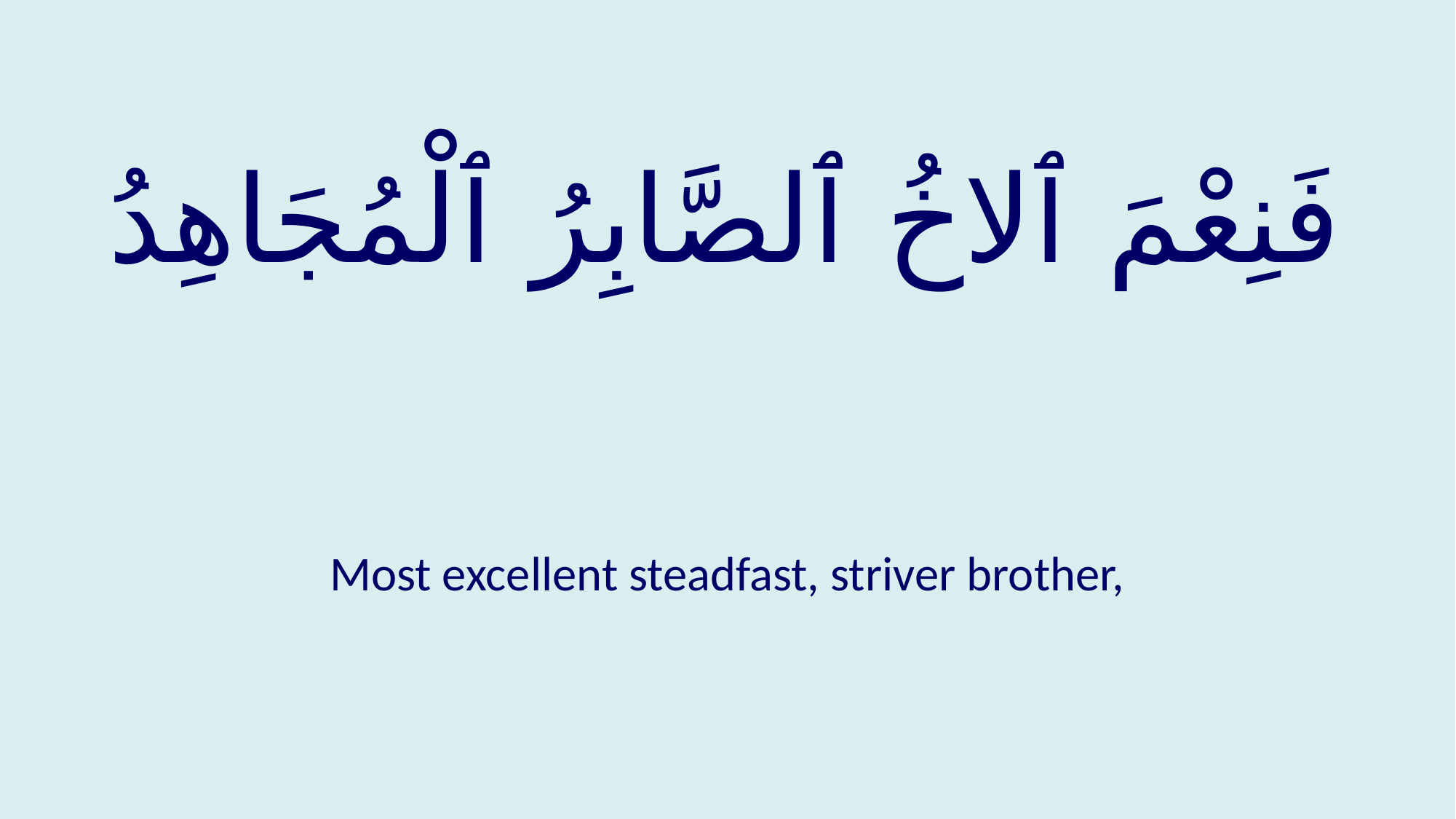

# فَنِعْمَ ٱلاخُ ٱلصَّابِرُ ٱلْمُجَاهِدُ
Most excellent steadfast, striver brother,